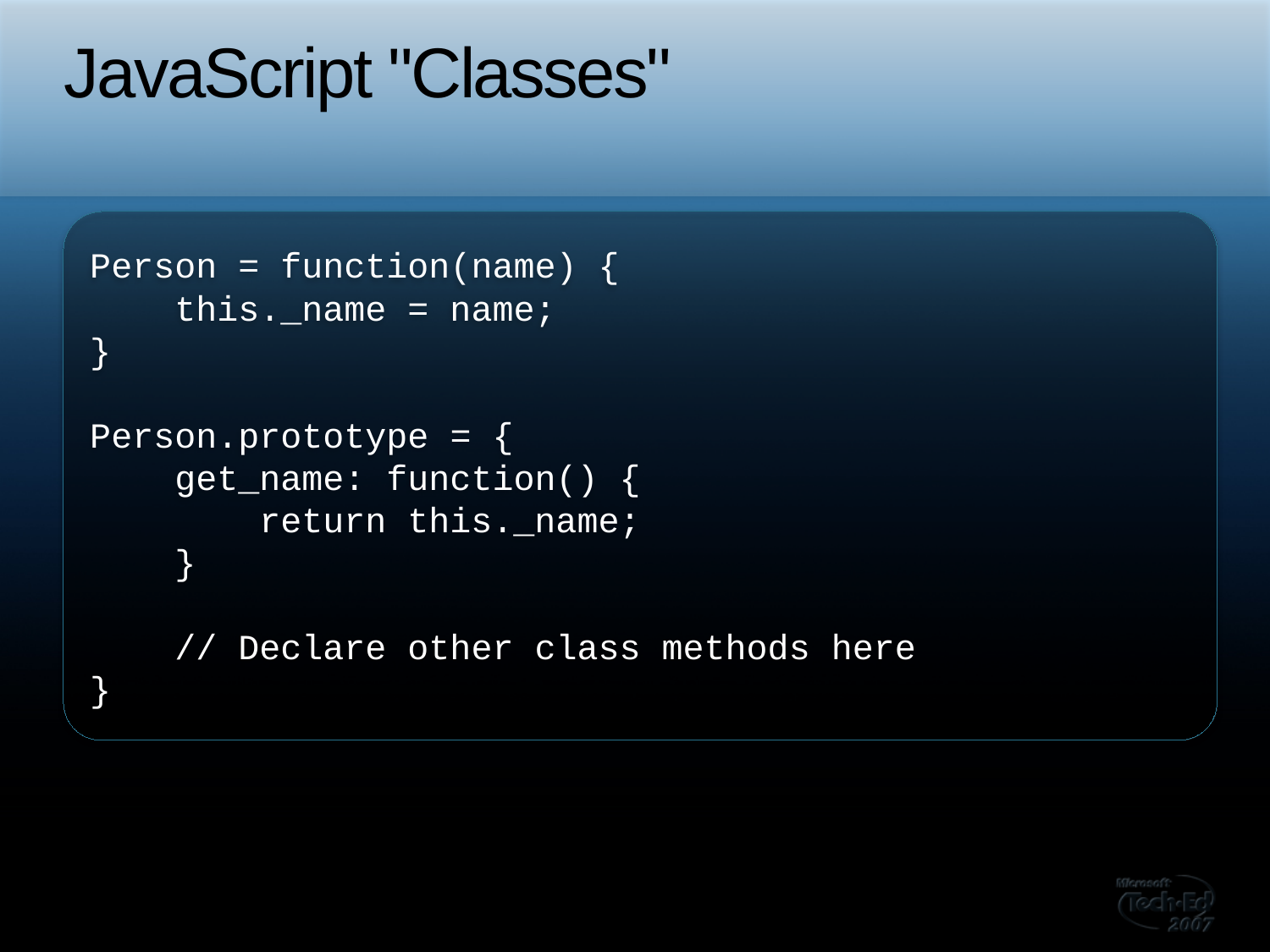

# JavaScript "Classes"
Person = function(name) {
    this._name = name;
}

Person.prototype = {
    get_name: function() {
        return this._name;
    }

    // Declare other class methods here
}